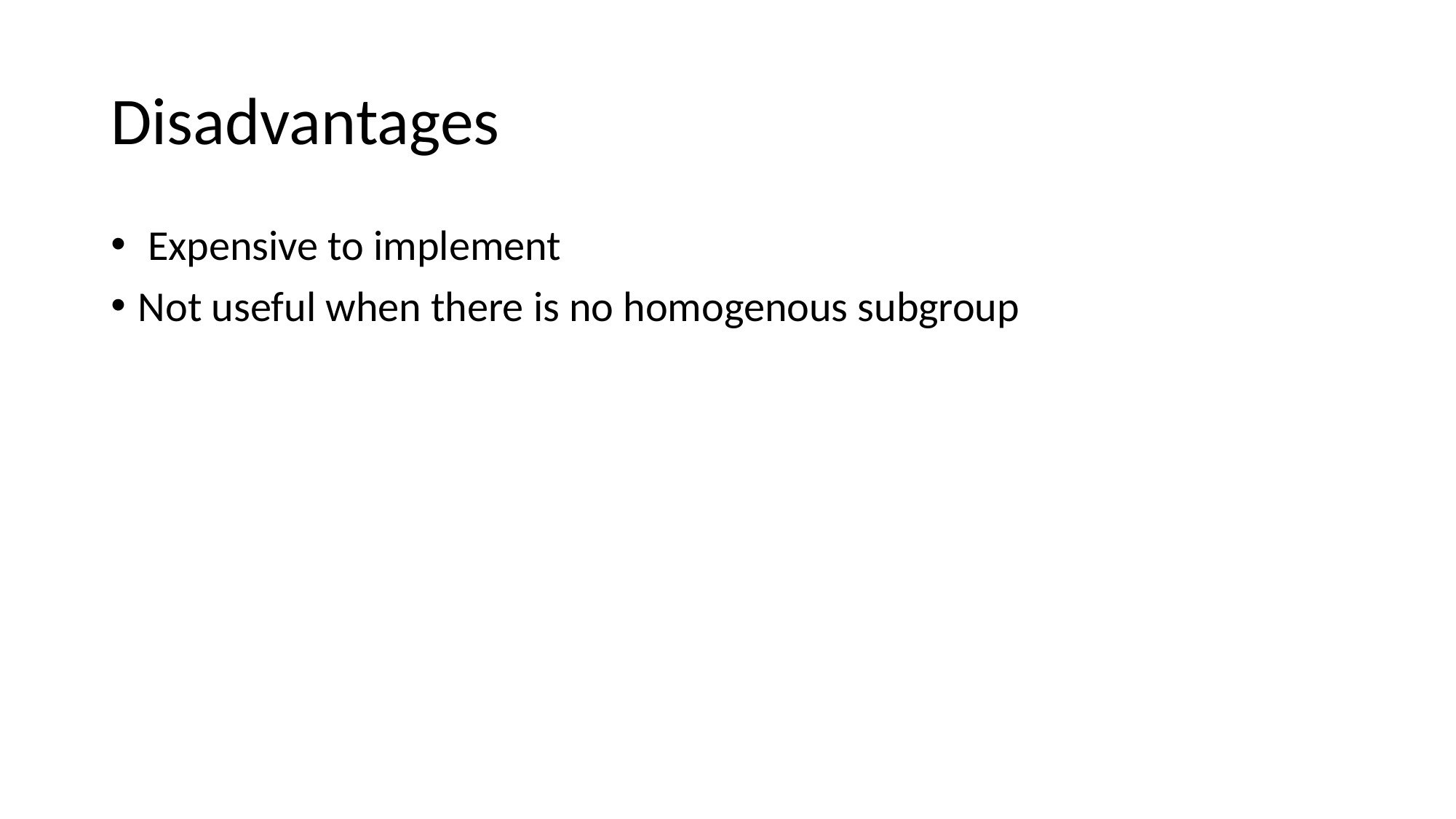

# Disadvantages
 Expensive to implement
Not useful when there is no homogenous subgroup